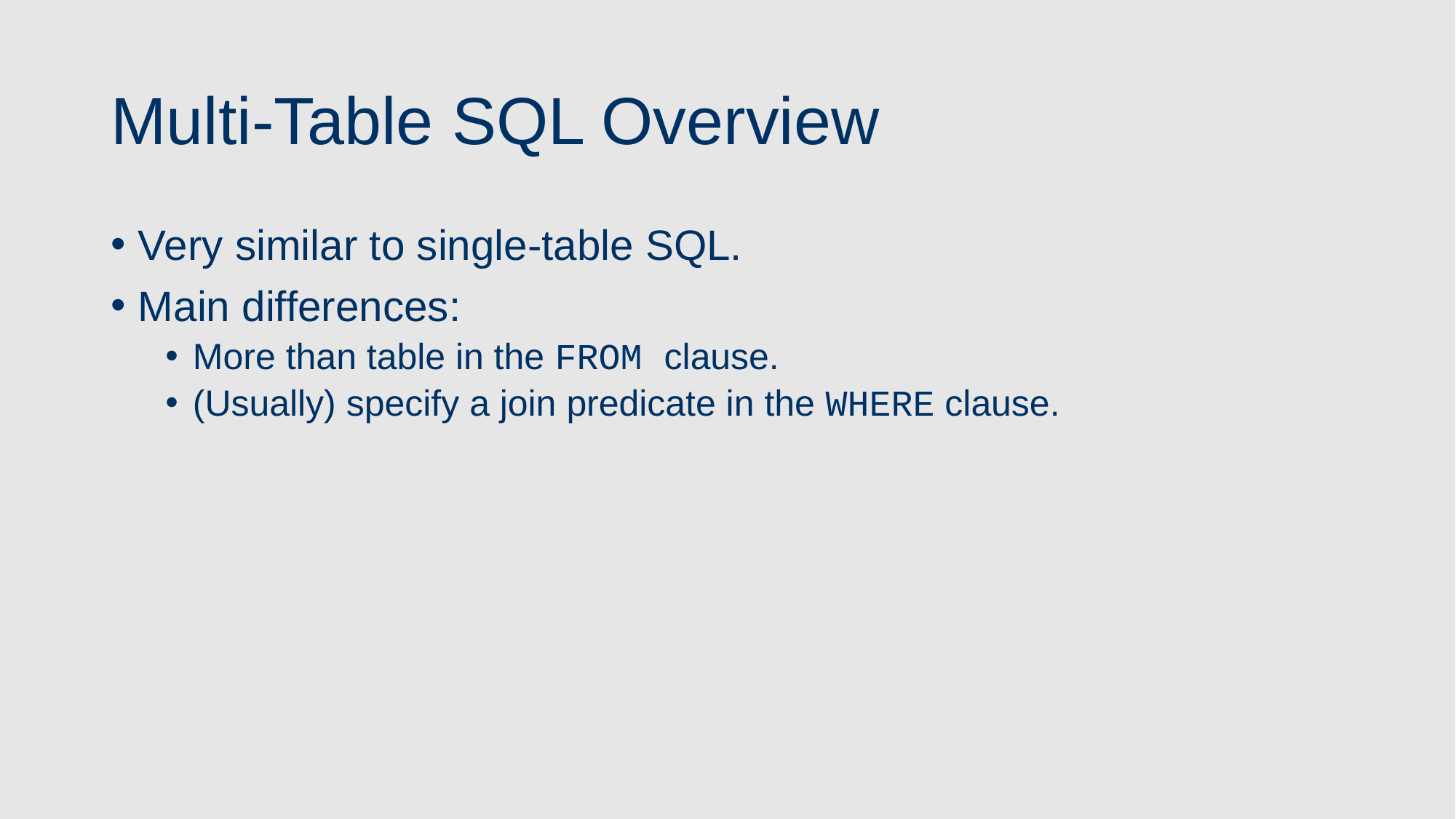

# Multi-Table SQL Overview
Very similar to single-table SQL.
Main differences:
More than table in the FROM clause.
(Usually) specify a join predicate in the WHERE clause.